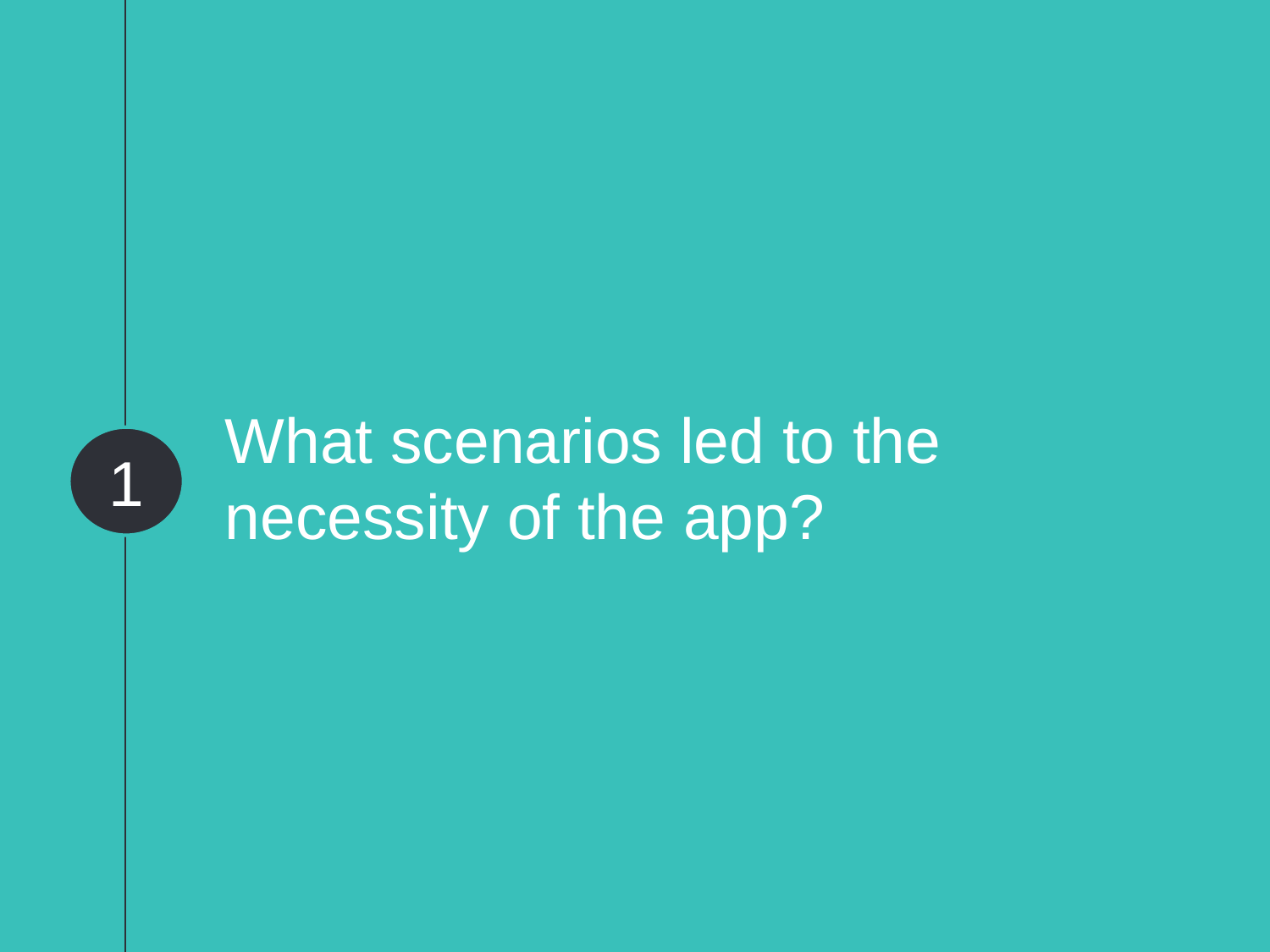

1
What scenarios led to the necessity of the app?